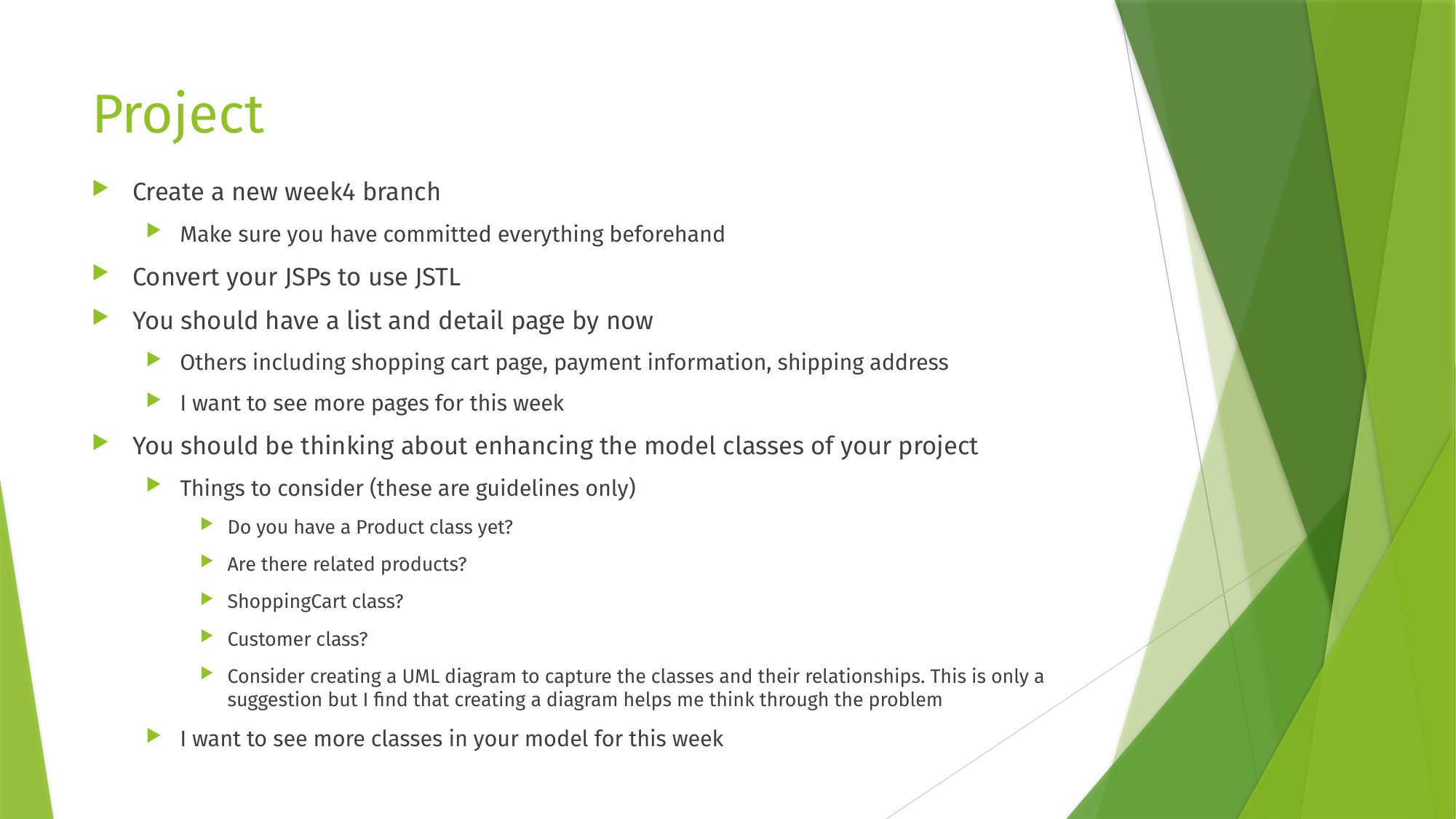

# Project
Create a new week4 branch
Make sure you have committed everything beforehand
Convert your JSPs to use JSTL
You should have a list and detail page by now
Others including shopping cart page, payment information, shipping address
I want to see more pages for this week
You should be thinking about enhancing the model classes of your project
Things to consider (these are guidelines only)
Do you have a Product class yet?
Are there related products?
ShoppingCart class?
Customer class?
Consider creating a UML diagram to capture the classes and their relationships. This is only a suggestion but I find that creating a diagram helps me think through the problem
I want to see more classes in your model for this week